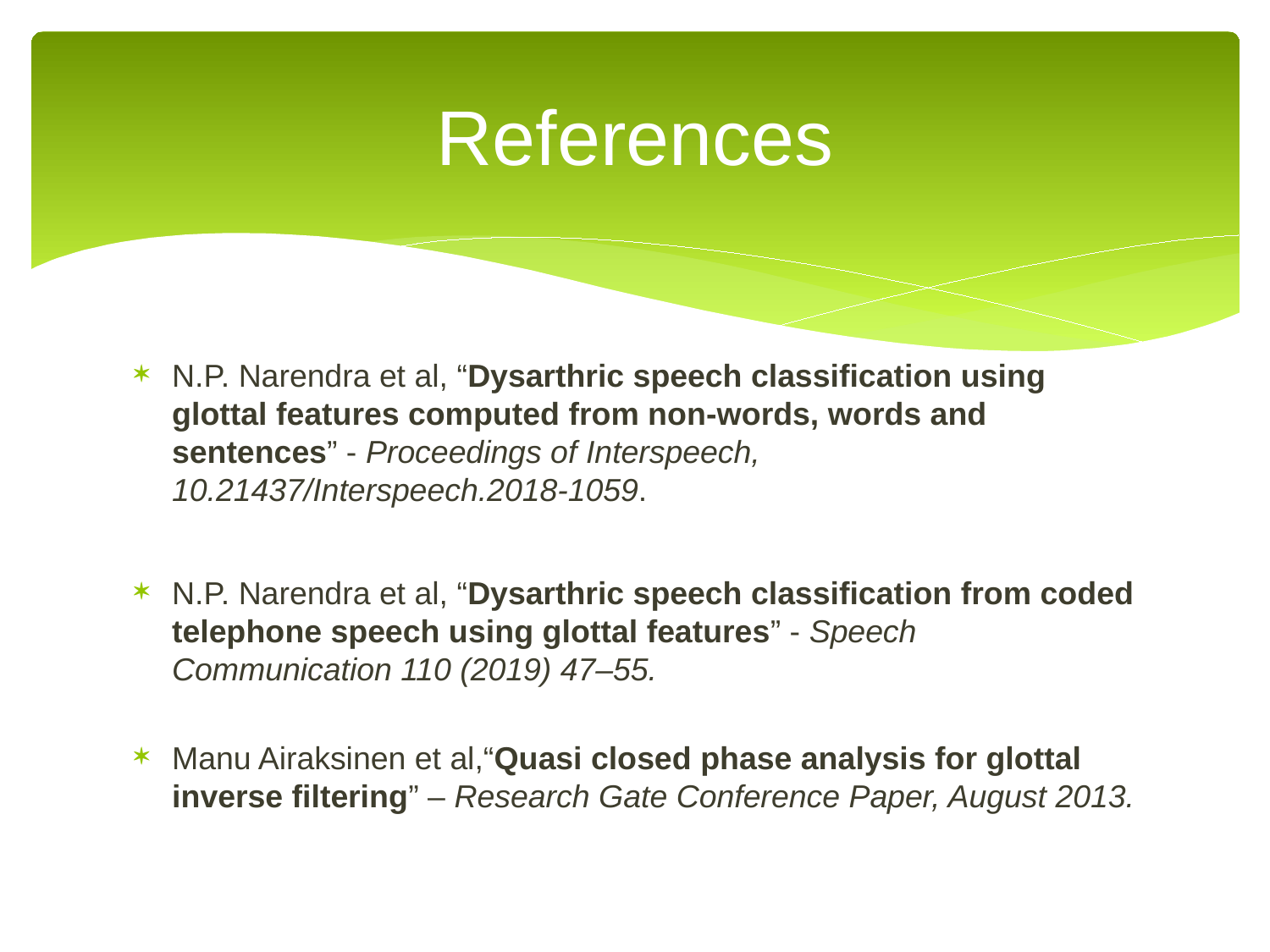

# References
N.P. Narendra et al, “Dysarthric speech classification using glottal features computed from non-words, words and sentences” - Proceedings of Interspeech, 10.21437/Interspeech.2018-1059.

N.P. Narendra et al, “Dysarthric speech classification from coded telephone speech using glottal features” - Speech Communication 110 (2019) 47–55.

Manu Airaksinen et al,“Quasi closed phase analysis for glottal inverse filtering” – Research Gate Conference Paper, August 2013.